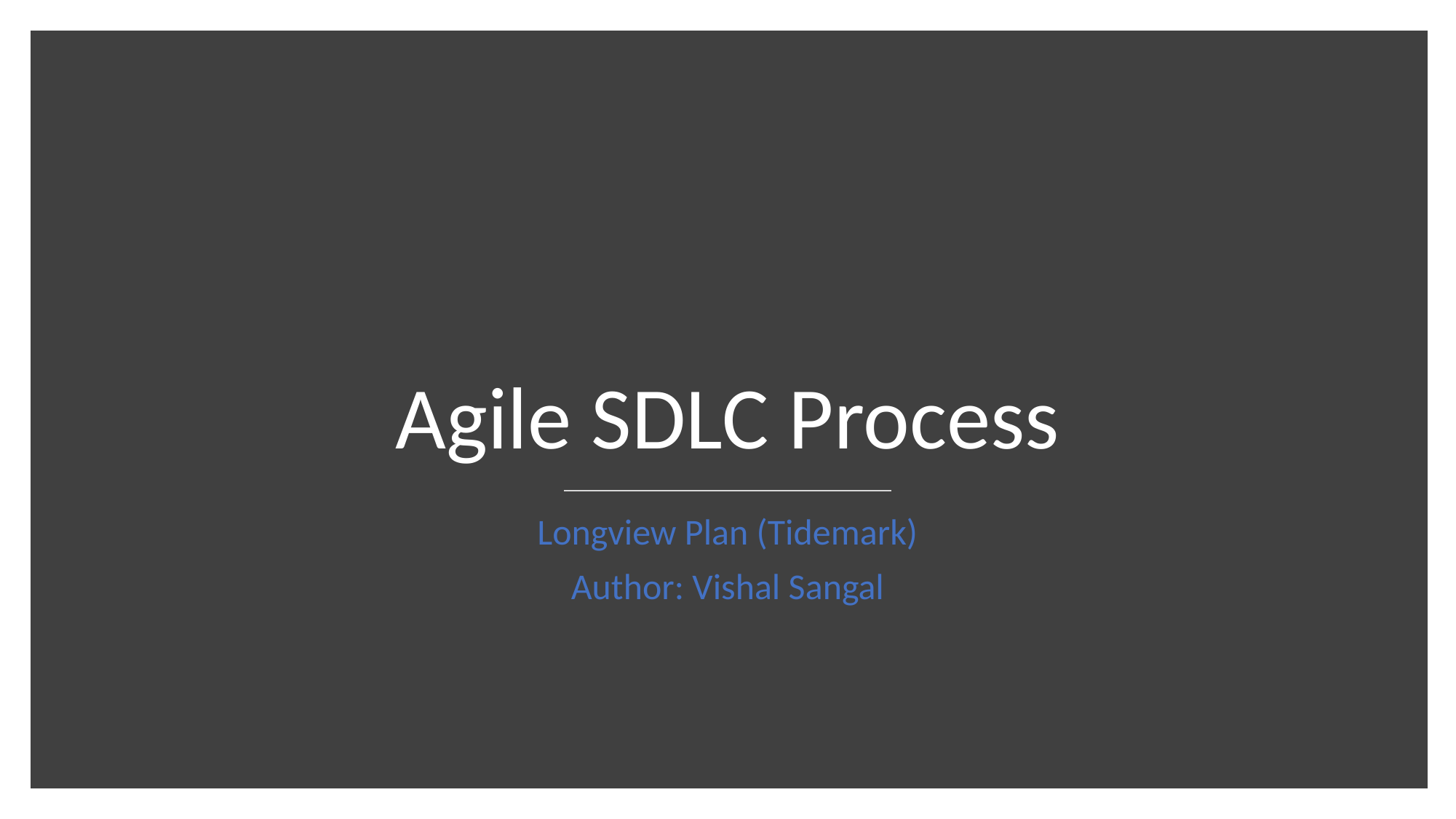

# Agile SDLC Process
Longview Plan (Tidemark)
Author: Vishal Sangal